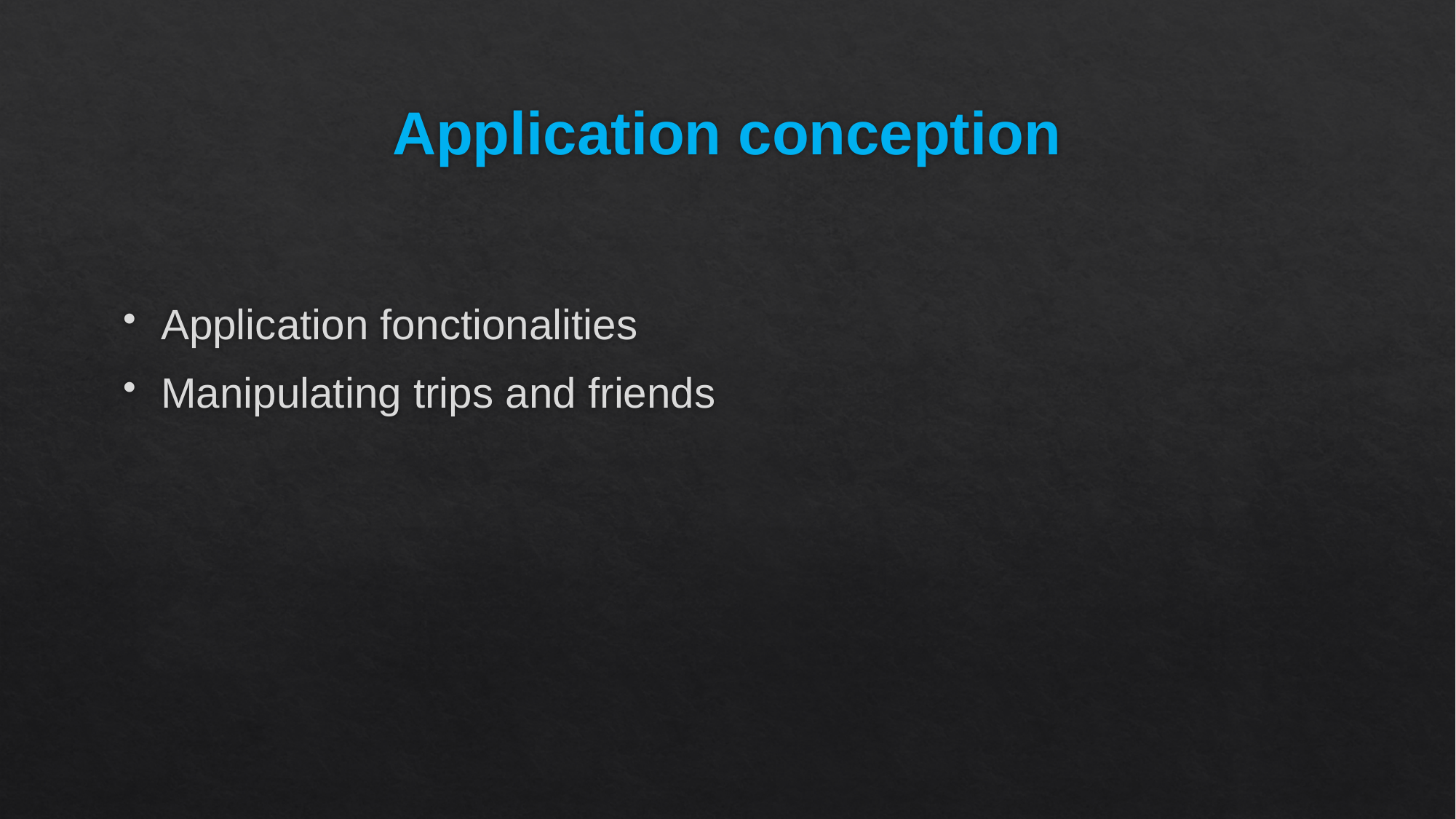

# Application conception
Application fonctionalities
Manipulating trips and friends